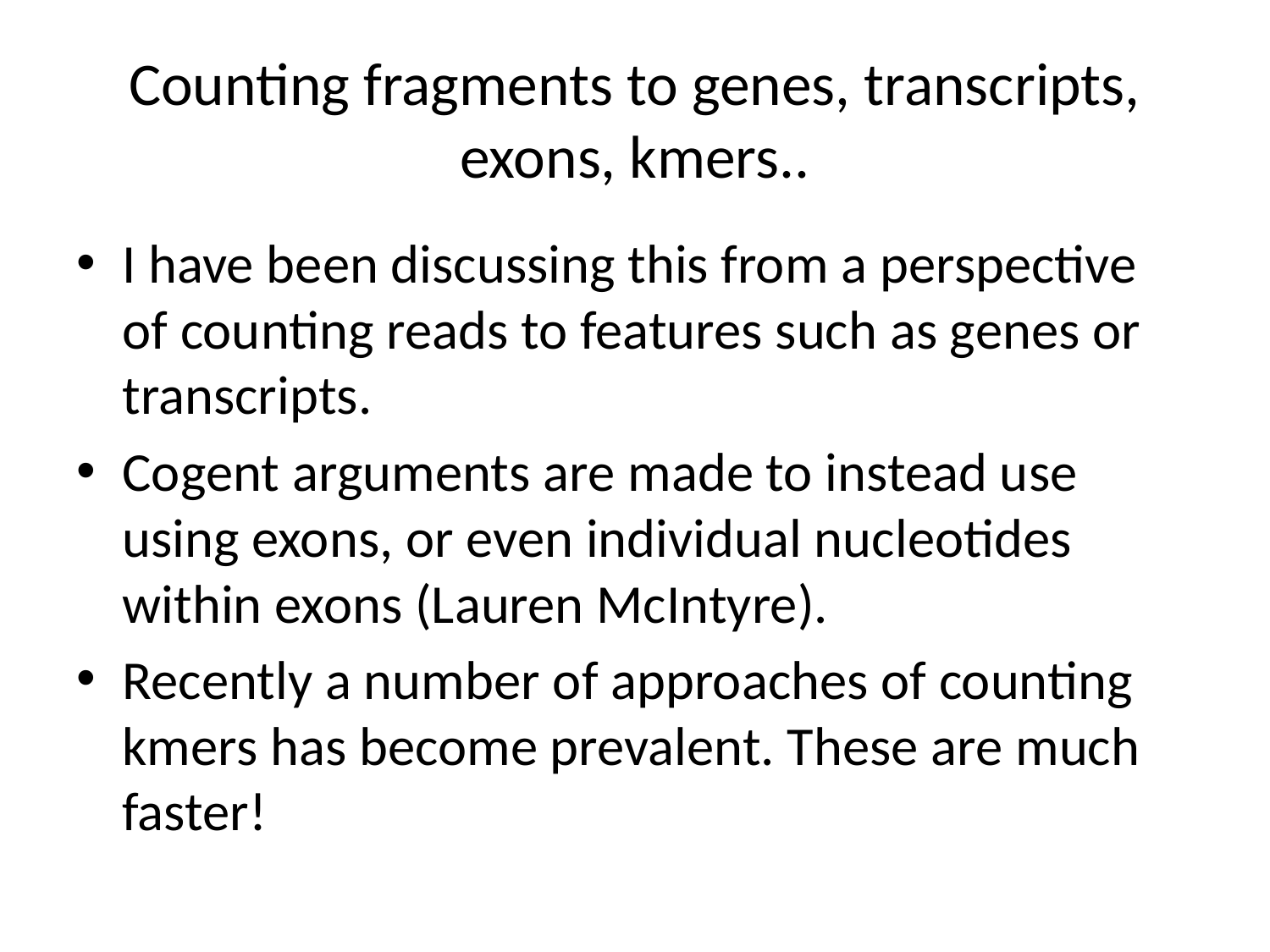

# Counting fragments to genes, transcripts, exons, kmers..
I have been discussing this from a perspective of counting reads to features such as genes or transcripts.
Cogent arguments are made to instead use using exons, or even individual nucleotides within exons (Lauren McIntyre).
Recently a number of approaches of counting kmers has become prevalent. These are much faster!